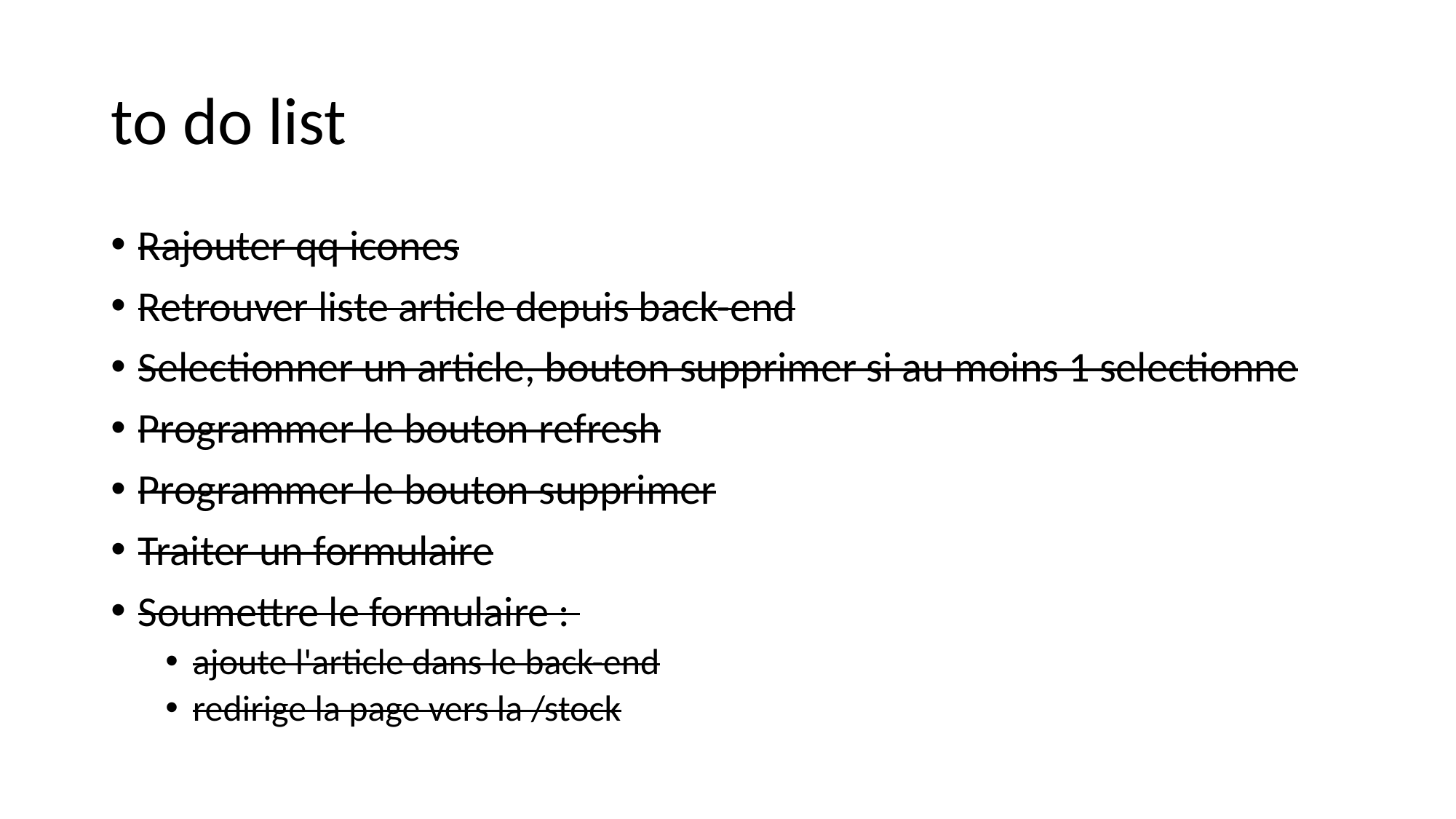

# to do list
Rajouter qq icones
Retrouver liste article depuis back-end
Selectionner un article, bouton supprimer si au moins 1 selectionne
Programmer le bouton refresh
Programmer le bouton supprimer
Traiter un formulaire
Soumettre le formulaire :
ajoute l'article dans le back-end
redirige la page vers la /stock